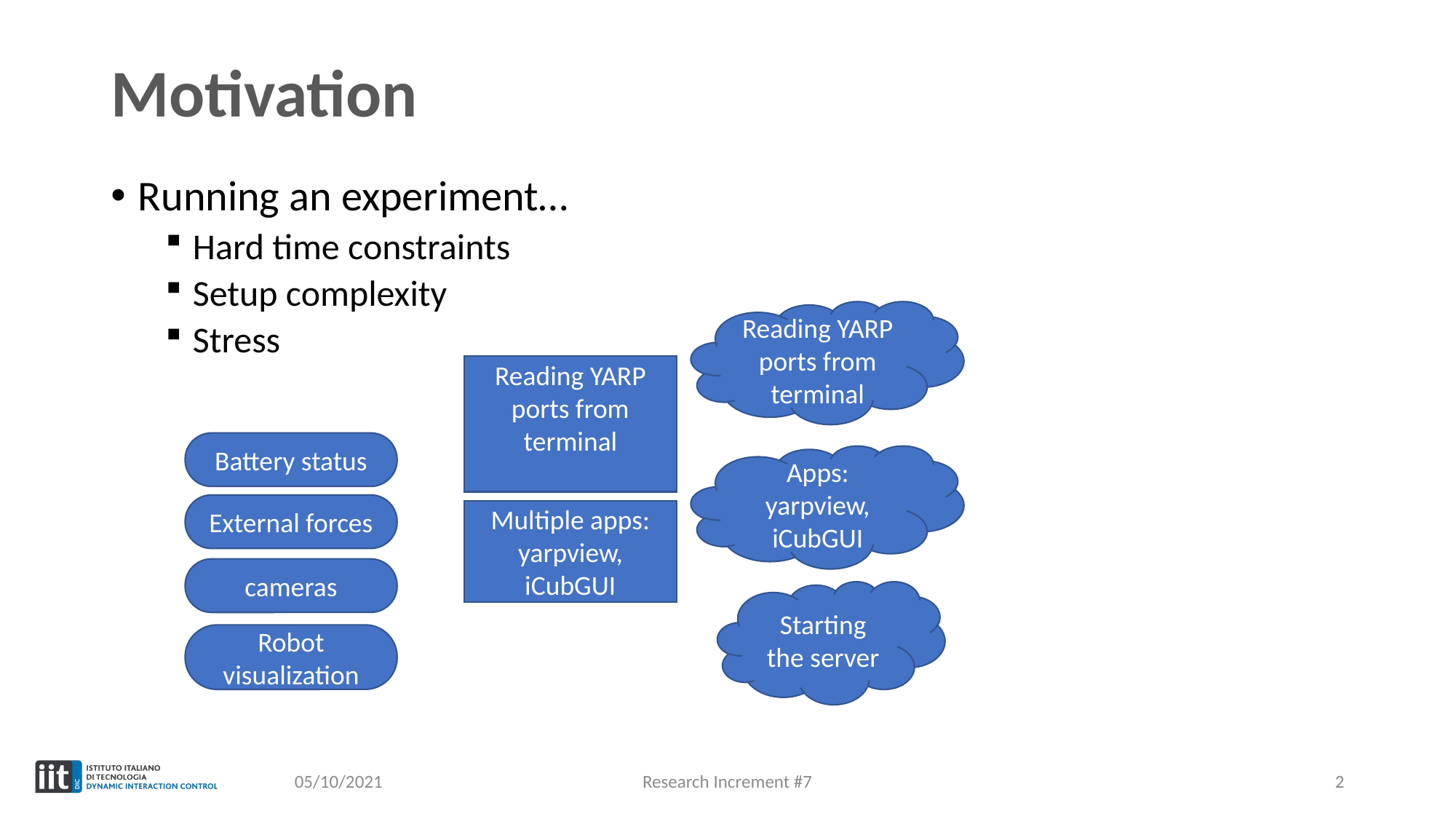

# Motivation
Running an experiment…
Hard time constraints
Setup complexity
Stress

Reading YARP ports from terminal
Reading YARP ports from terminal

Battery status
Apps: yarpview, iCubGUI
External forces
Multiple apps: yarpview, iCubGUI
cameras
Starting the server
Robot visualization
05/10/2021
Research Increment #7
2